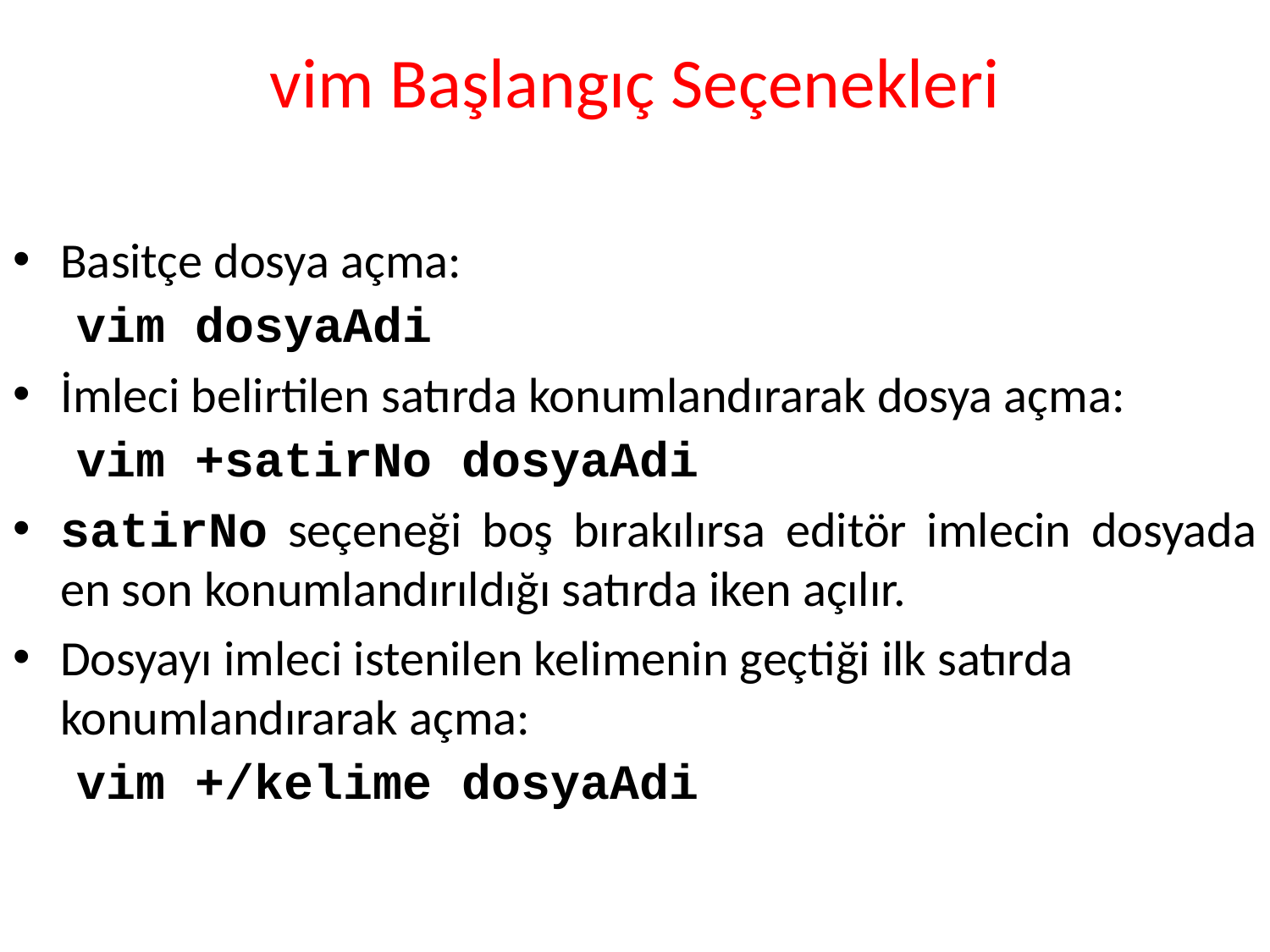

# vim Başlangıç Seçenekleri
Basitçe dosya açma:
vim dosyaAdi
İmleci belirtilen satırda konumlandırarak dosya açma:
vim +satirNo dosyaAdi
satirNo seçeneği boş bırakılırsa editör imlecin dosyada en son konumlandırıldığı satırda iken açılır.
Dosyayı imleci istenilen kelimenin geçtiği ilk satırda konumlandırarak açma:
vim +/kelime dosyaAdi